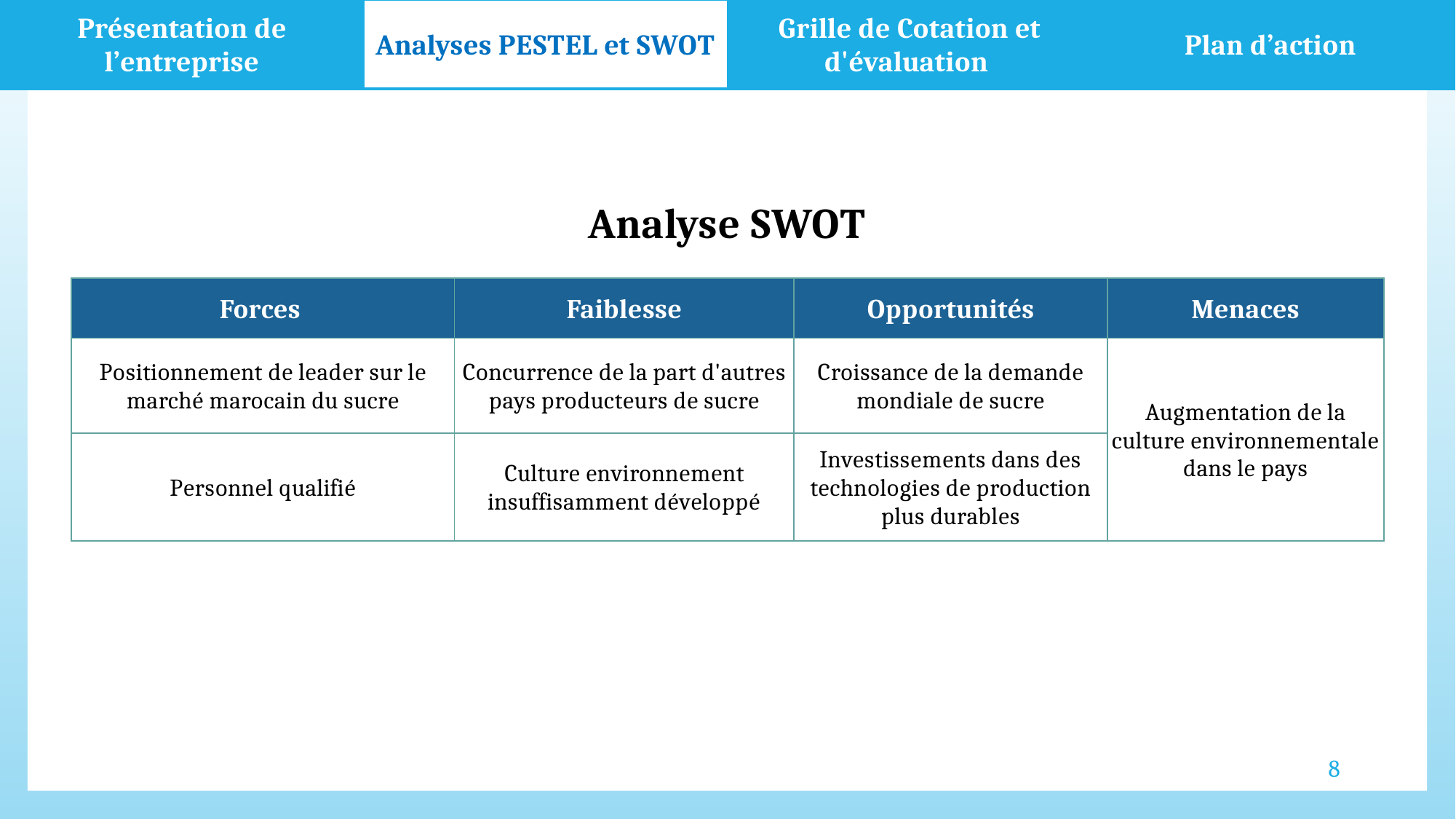

| Présentation de l’entreprise | Analyses PESTEL et SWOT | Grille de Cotation et d'évaluation | Plan d’action |
| --- | --- | --- | --- |
Analyse SWOT
| Forces | Faiblesse | Opportunités | Menaces |
| --- | --- | --- | --- |
| Positionnement de leader sur le marché marocain du sucre | Concurrence de la part d'autres pays producteurs de sucre | Croissance de la demande mondiale de sucre | Augmentation de la culture environnementale dans le pays |
| Personnel qualifié | Culture environnement insuffisamment développé | Investissements dans des technologies de production plus durables |  |
8